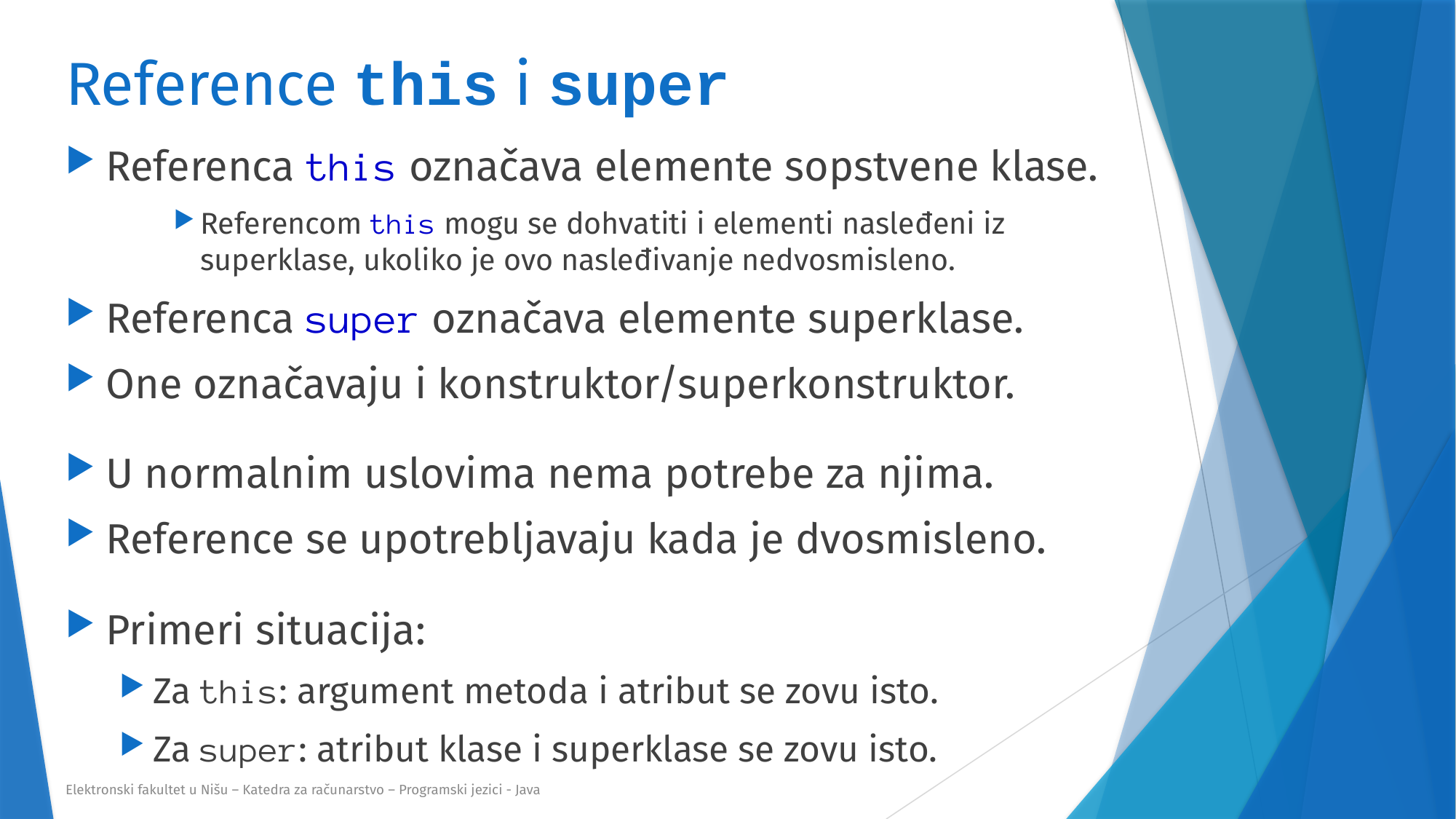

# Reference this i super
Referenca this označava elemente sopstvene klase.
Referencom this mogu se dohvatiti i elementi nasleđeni iz superklase, ukoliko je ovo nasleđivanje nedvosmisleno.
Referenca super označava elemente superklase.
One označavaju i konstruktor/superkonstruktor.

U normalnim uslovima nema potrebe za njima.
Reference se upotrebljavaju kada je dvosmisleno.

Primeri situacija:
Za this: argument metoda i atribut se zovu isto.
Za super: atribut klase i superklase se zovu isto.
Elektronski fakultet u Nišu – Katedra za računarstvo – Programski jezici - Java